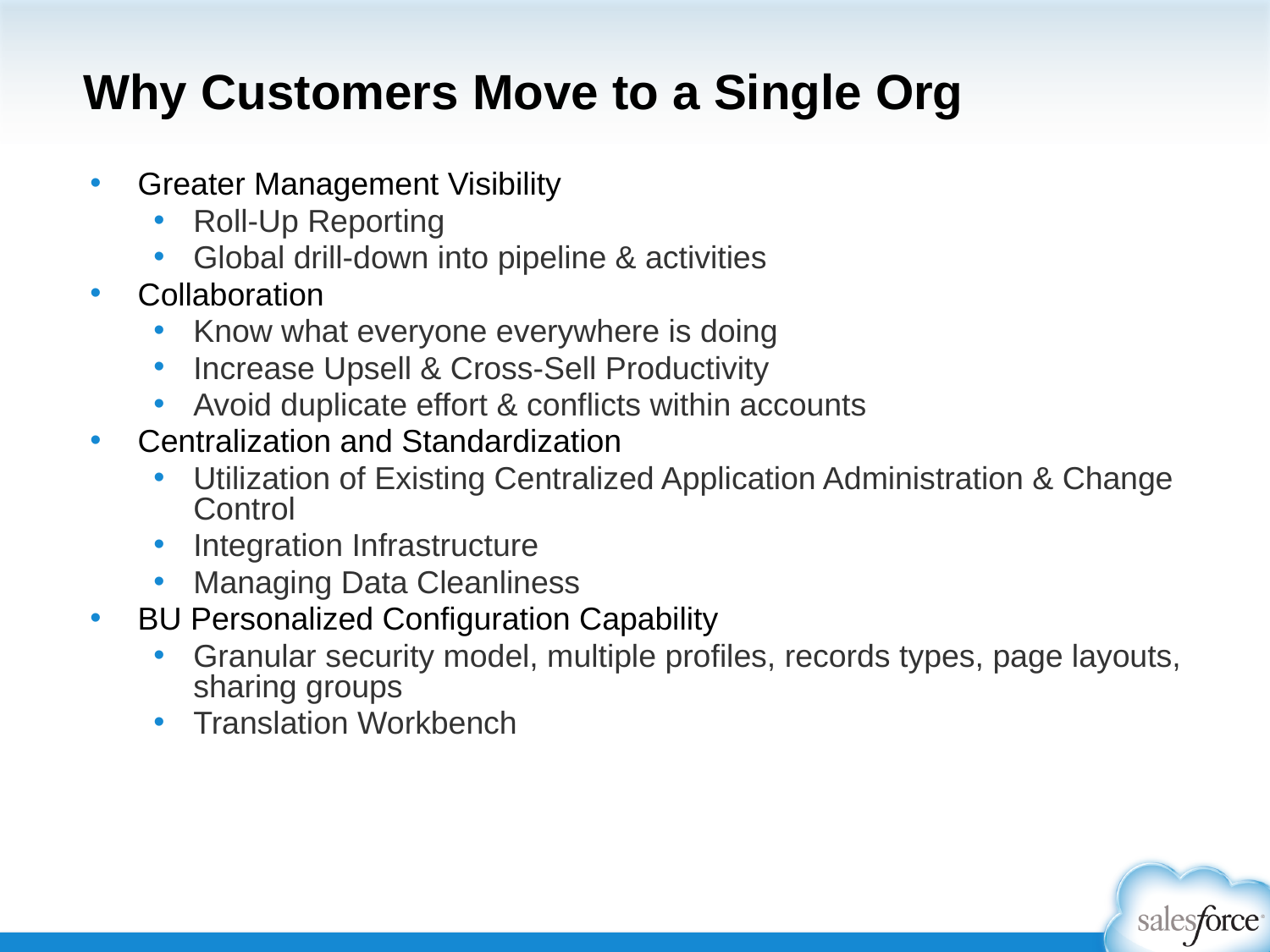

# Why Customers Move to a Single Org
Greater Management Visibility
Roll-Up Reporting
Global drill-down into pipeline & activities
Collaboration
Know what everyone everywhere is doing
Increase Upsell & Cross-Sell Productivity
Avoid duplicate effort & conflicts within accounts
Centralization and Standardization
Utilization of Existing Centralized Application Administration & Change Control
Integration Infrastructure
Managing Data Cleanliness
BU Personalized Configuration Capability
Granular security model, multiple profiles, records types, page layouts, sharing groups
Translation Workbench